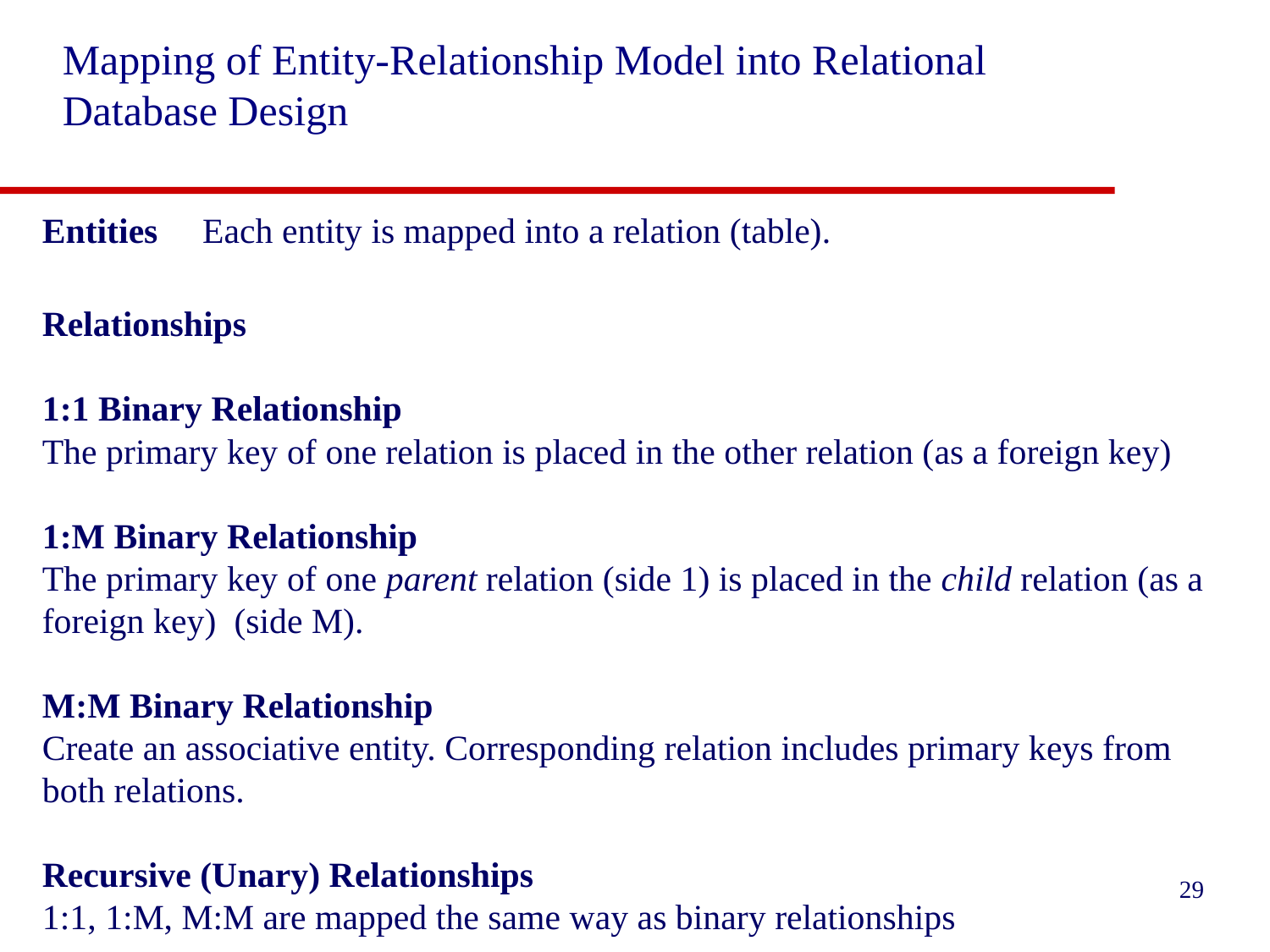

# Mapping of Entity-Relationship Model into Relational  Database Design

Entities     Each entity is mapped into a relation (table).

Relationships

1:1 Binary Relationship
The primary key of one relation is placed in the other relation (as a foreign key)

1:M Binary Relationship
The primary key of one parent relation (side 1) is placed in the child relation (as a foreign key)  (side M).

M:M Binary Relationship
Create an associative entity. Corresponding relation includes primary keys from both relations.

Recursive (Unary) Relationships
1:1, 1:M, M:M are mapped the same way as binary relationships

29